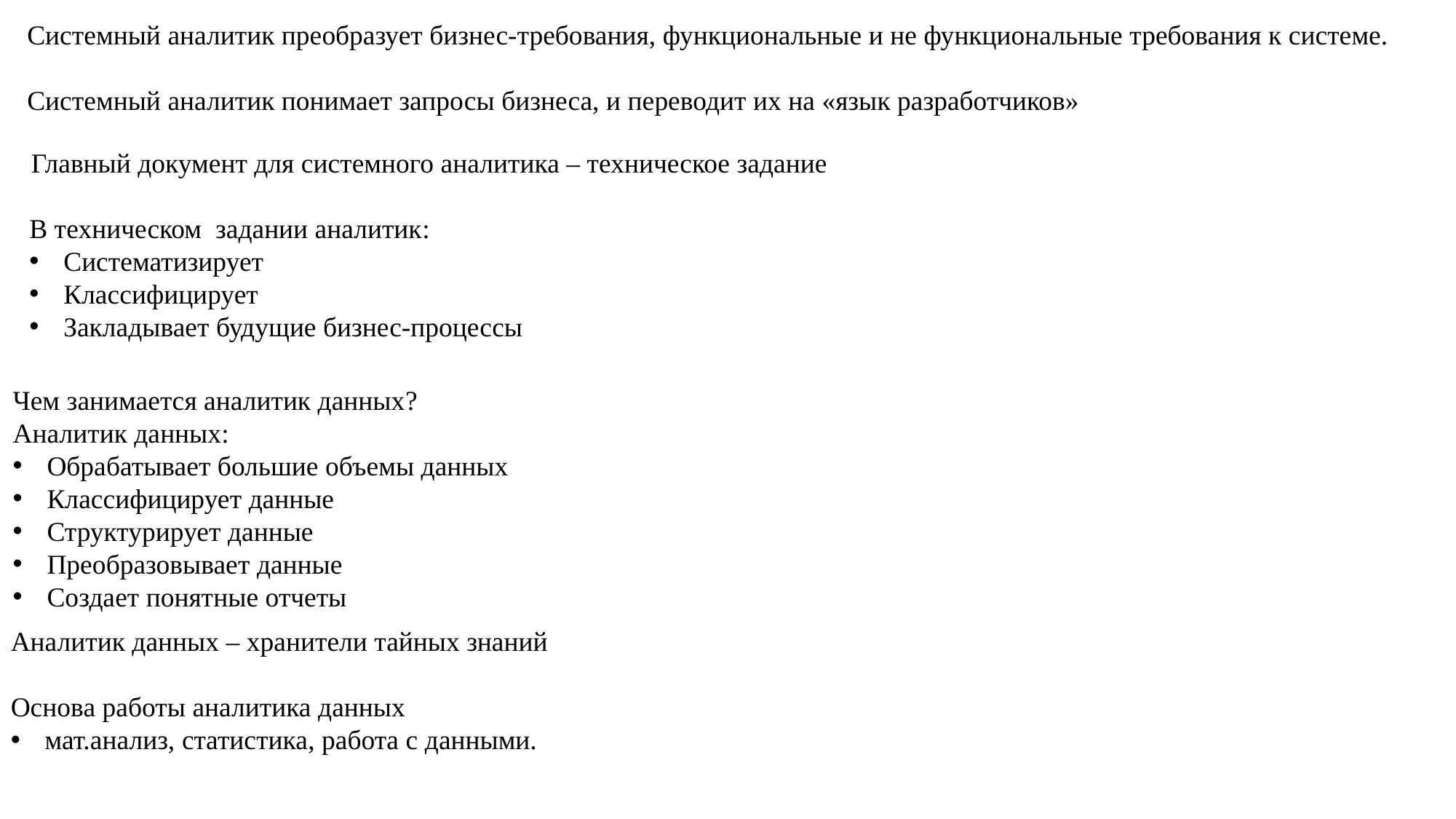

Системный аналитик преобразует бизнес-требования, функциональные и не функциональные требования к системе.

Системный аналитик понимает запросы бизнеса, и переводит их на «язык разработчиков»
Главный документ для системного аналитика – техническое задание
В техническом  задании аналитик:
Систематизирует
Классифицирует
Закладывает будущие бизнес-процессы
Чем занимается аналитик данных?
Аналитик данных:
Обрабатывает большие объемы данных
Классифицирует данные
Структурирует данные
Преобразовывает данные
Создает понятные отчеты
Аналитик данных – хранители тайных знаний

Основа работы аналитика данных
мат.анализ, статистика, работа с данными.